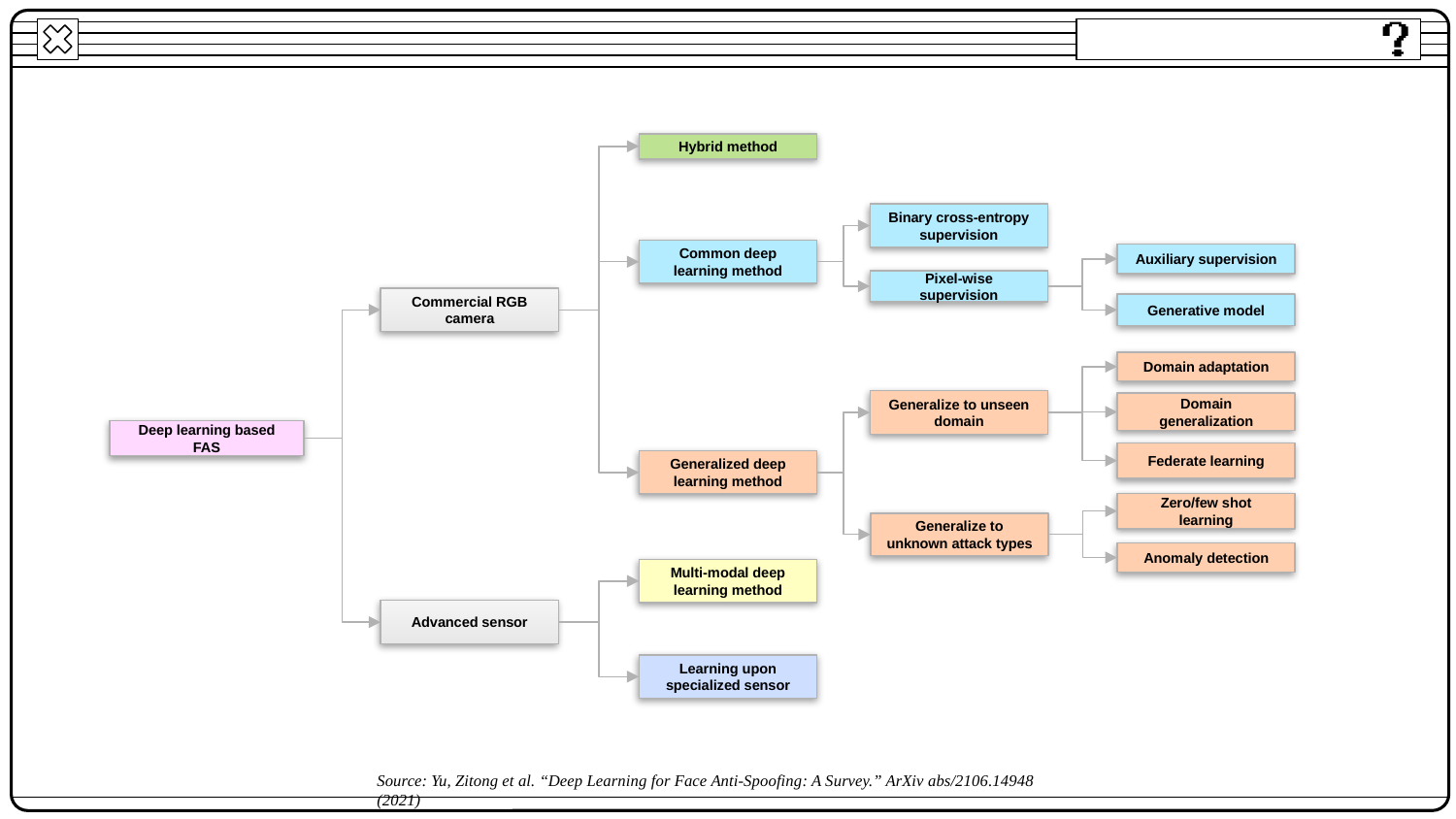

Hybrid method
Binary cross-entropy supervision
Common deep learning method
Auxiliary supervision
Pixel-wise supervision
Commercial RGB camera
Generative model
Domain adaptation
Generalize to unseen domain
Domain generalization
Deep learning based FAS
Federate learning
Generalized deep learning method
Zero/few shot learning
Generalize to unknown attack types
Anomaly detection
Multi-modal deep learning method
Advanced sensor
Learning upon specialized sensor
Source: Yu, Zitong et al. “Deep Learning for Face Anti-Spoofing: A Survey.” ArXiv abs/2106.14948 (2021)